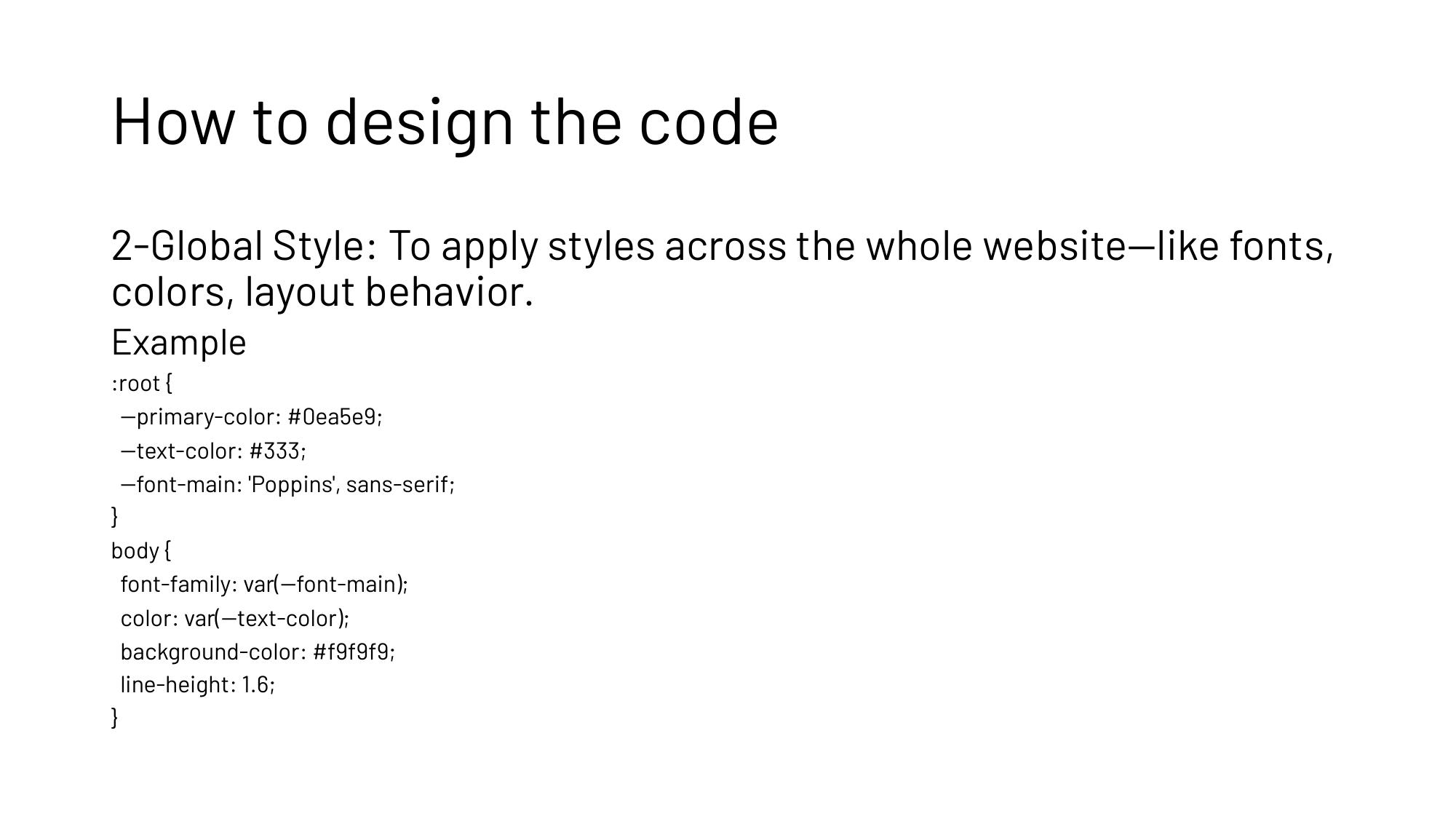

# How to design the code
2-Global Style: To apply styles across the whole website—like fonts, colors, layout behavior.
Example
:root {
  --primary-color: #0ea5e9;
  --text-color: #333;
  --font-main: 'Poppins', sans-serif;
}
body {
  font-family: var(--font-main);
  color: var(--text-color);
  background-color: #f9f9f9;
  line-height: 1.6;
}